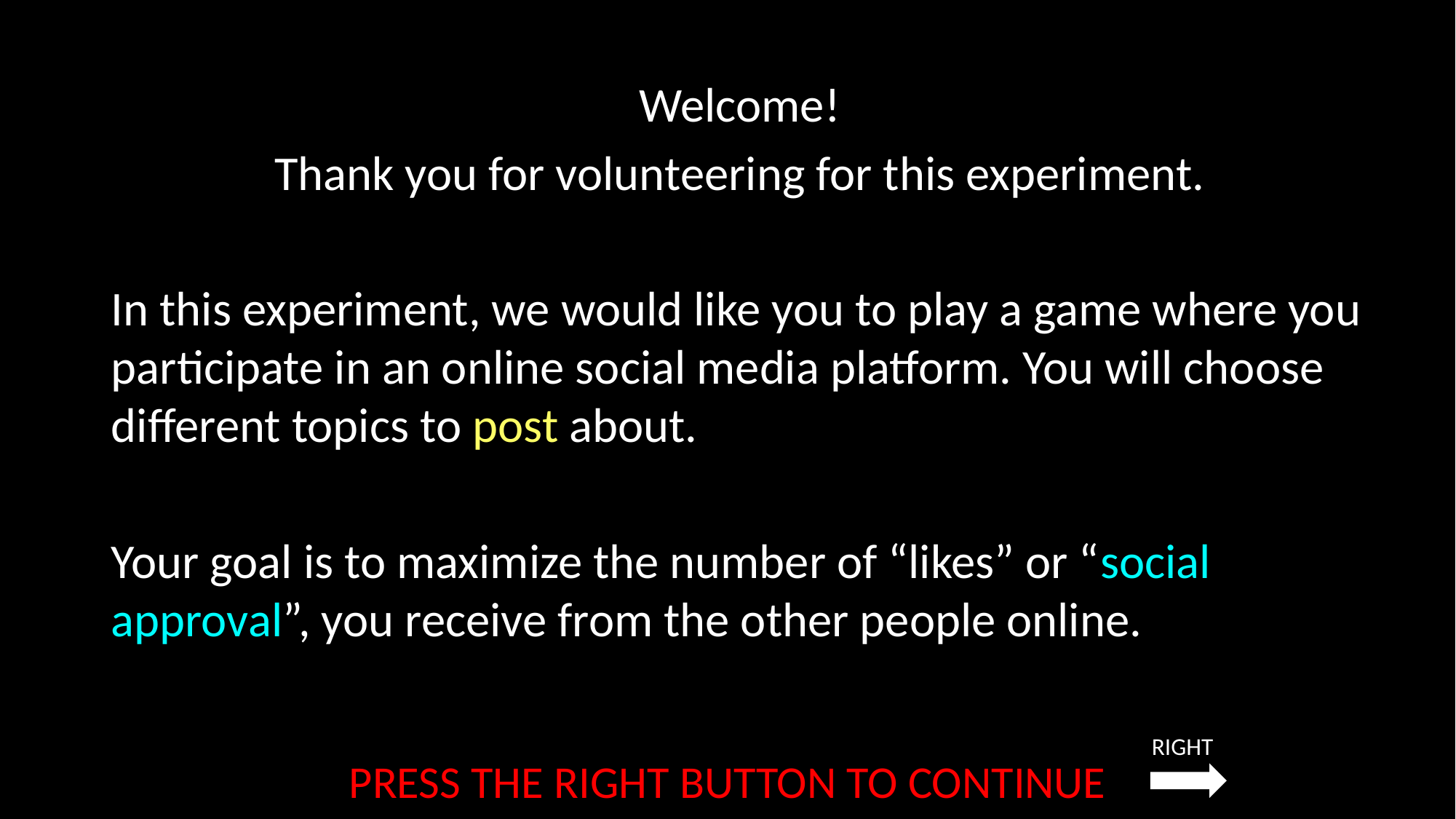

Welcome!
Thank you for volunteering for this experiment.

In this experiment, we would like you to play a game where you participate in an online social media platform. You will choose different topics to post about.

Your goal is to maximize the number of “likes” or “social approval”, you receive from the other people online.

RIGHT
PRESS THE RIGHT BUTTON TO CONTINUE